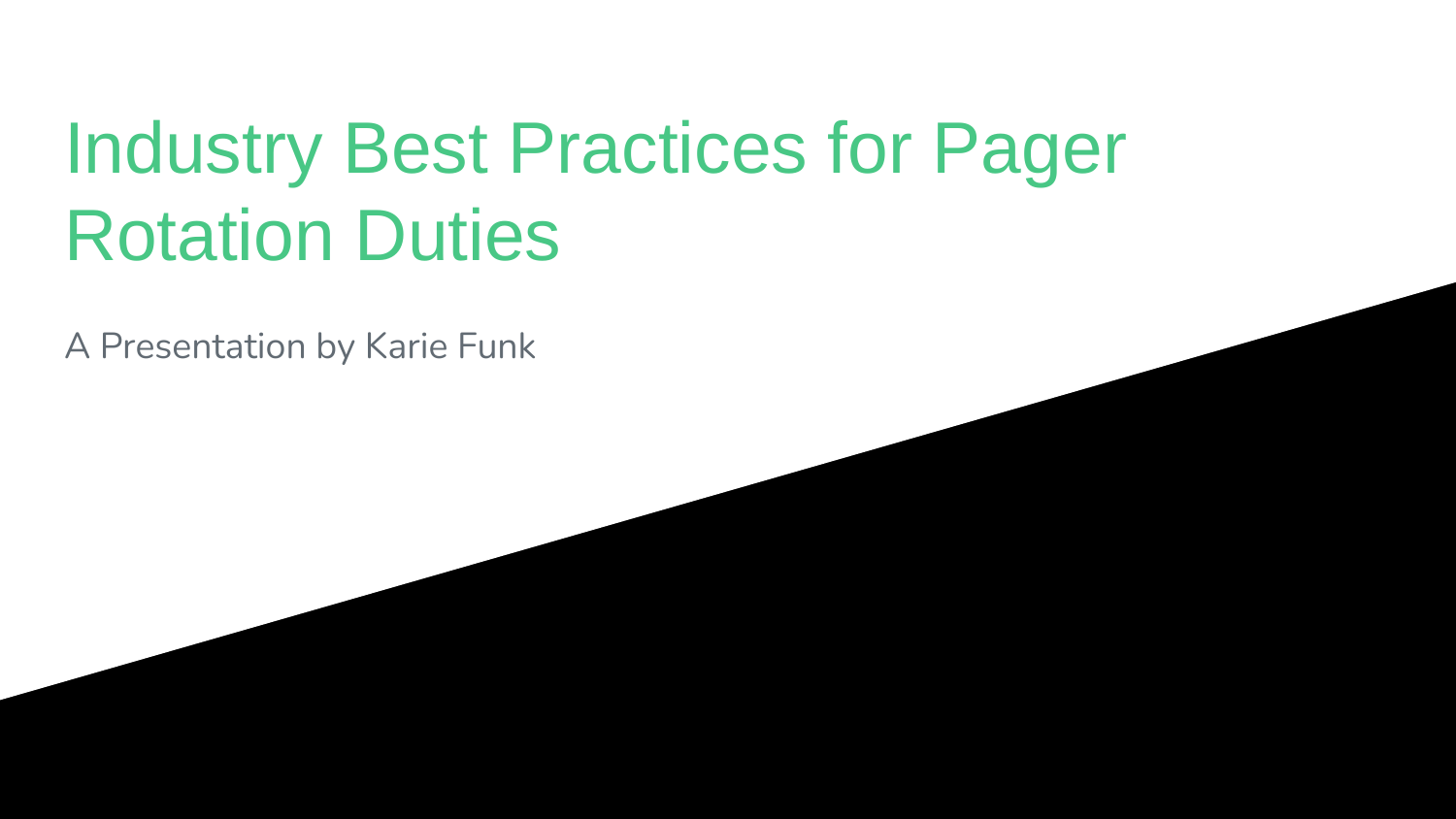

# Industry Best Practices for Pager Rotation Duties
A Presentation by Karie Funk